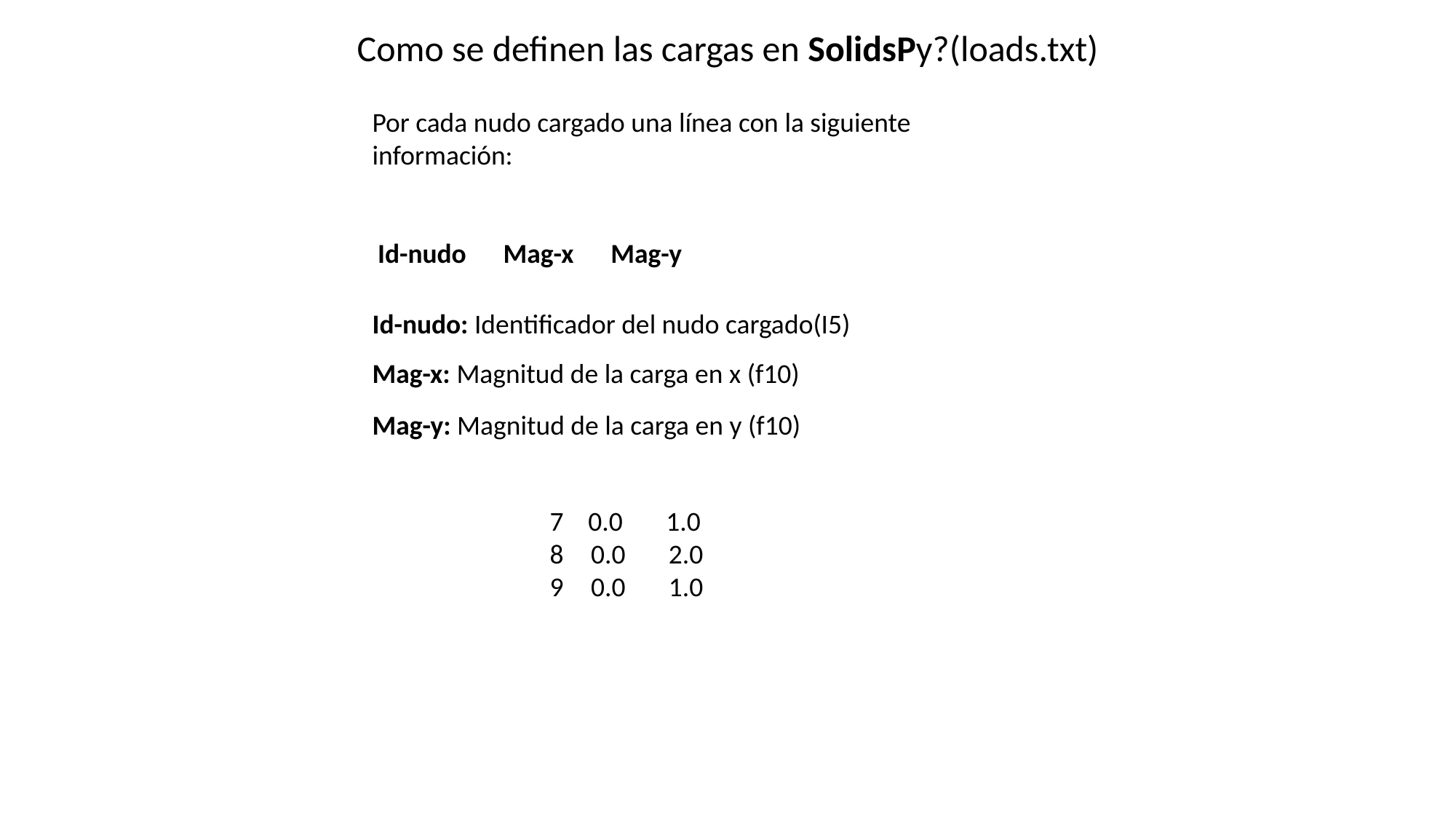

Como se definen las cargas en SolidsPy?(loads.txt)
Por cada nudo cargado una línea con la siguiente información:
Id-nudo      Mag-x      Mag-y
Id-nudo: Identificador del nudo cargado(I5)
Mag-x: Magnitud de la carga en x (f10)
Mag-y: Magnitud de la carga en y (f10)
7    0.0       1.0
0.0       2.0
0.0       1.0